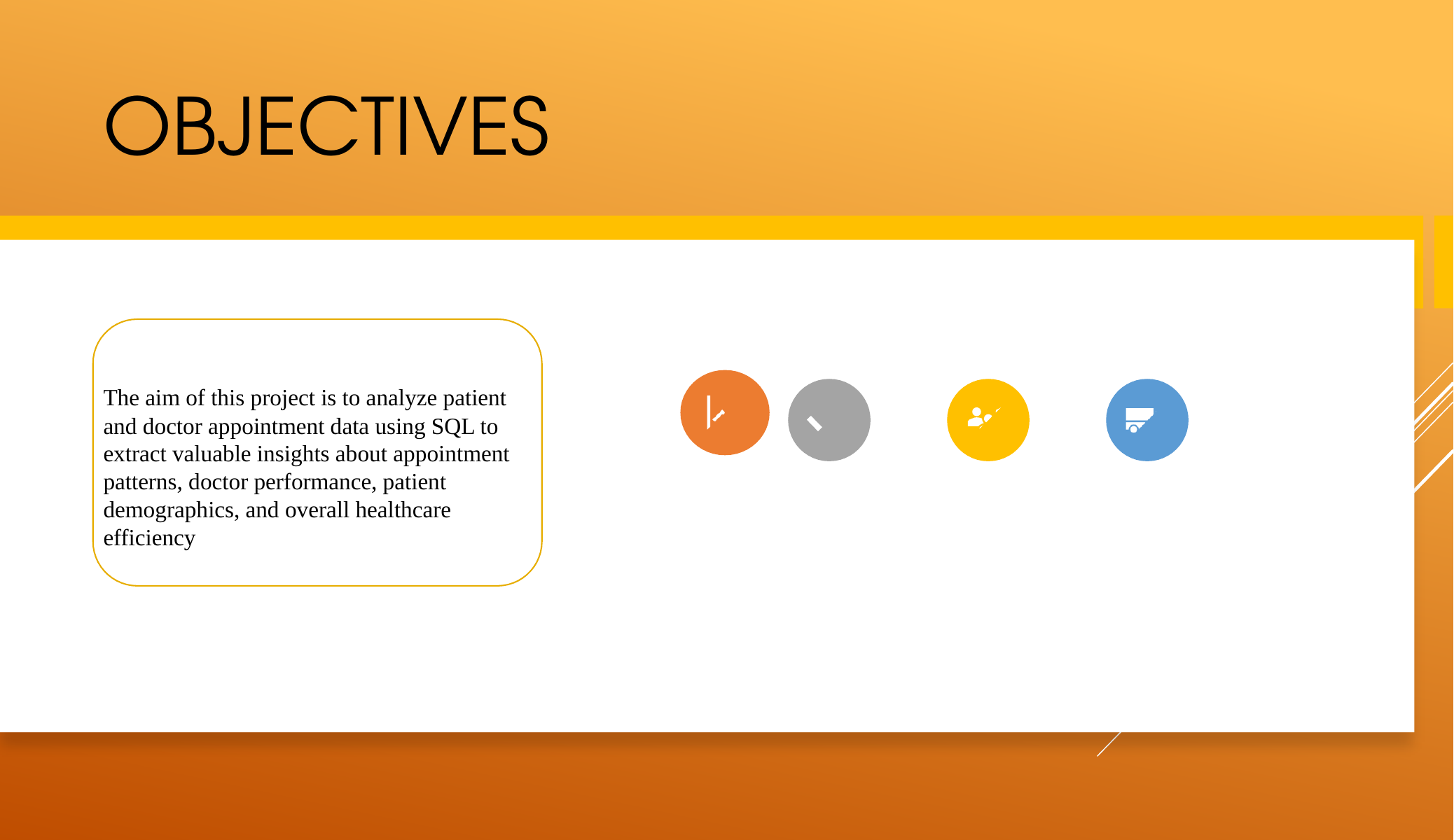

# OBJECTIVES

The aim of this project is to analyze patient and doctor appointment data using SQL to extract valuable insights about appointment patterns, doctor performance, patient demographics, and overall healthcare efficiency